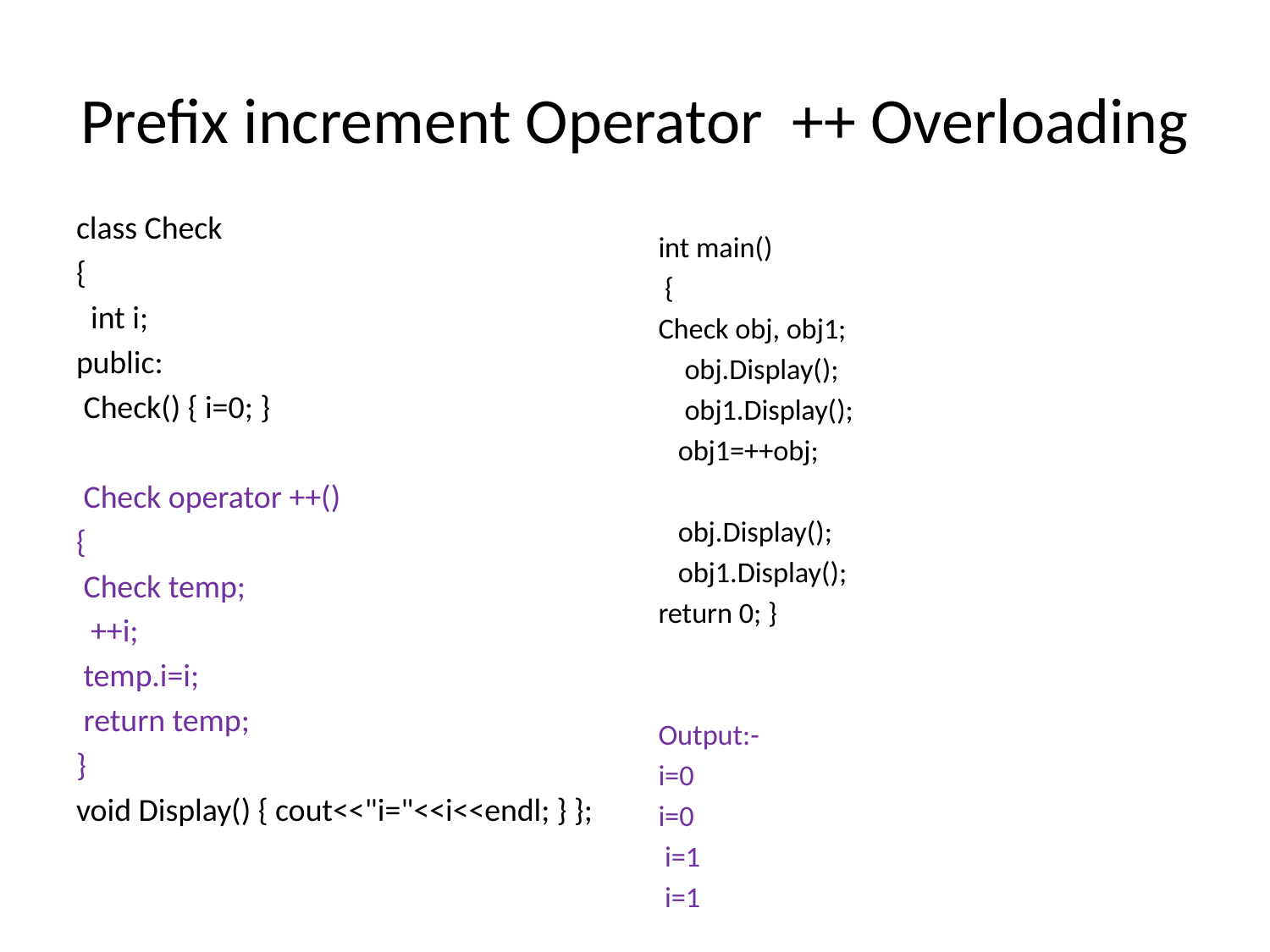

# Prefix increment Operator  ++ Overloading
class Check
{
  int i;
public:
 Check() { i=0; }

 Check operator ++()
{
 Check temp;
  ++i;
 temp.i=i;
 return temp;
}
void Display() { cout<<"i="<<i<<endl; } };
int main()
 {
Check obj, obj1;
    obj.Display();
    obj1.Display();
   obj1=++obj;

   obj.Display();
   obj1.Display();
return 0; }

Output:-
i=0
i=0
 i=1
 i=1